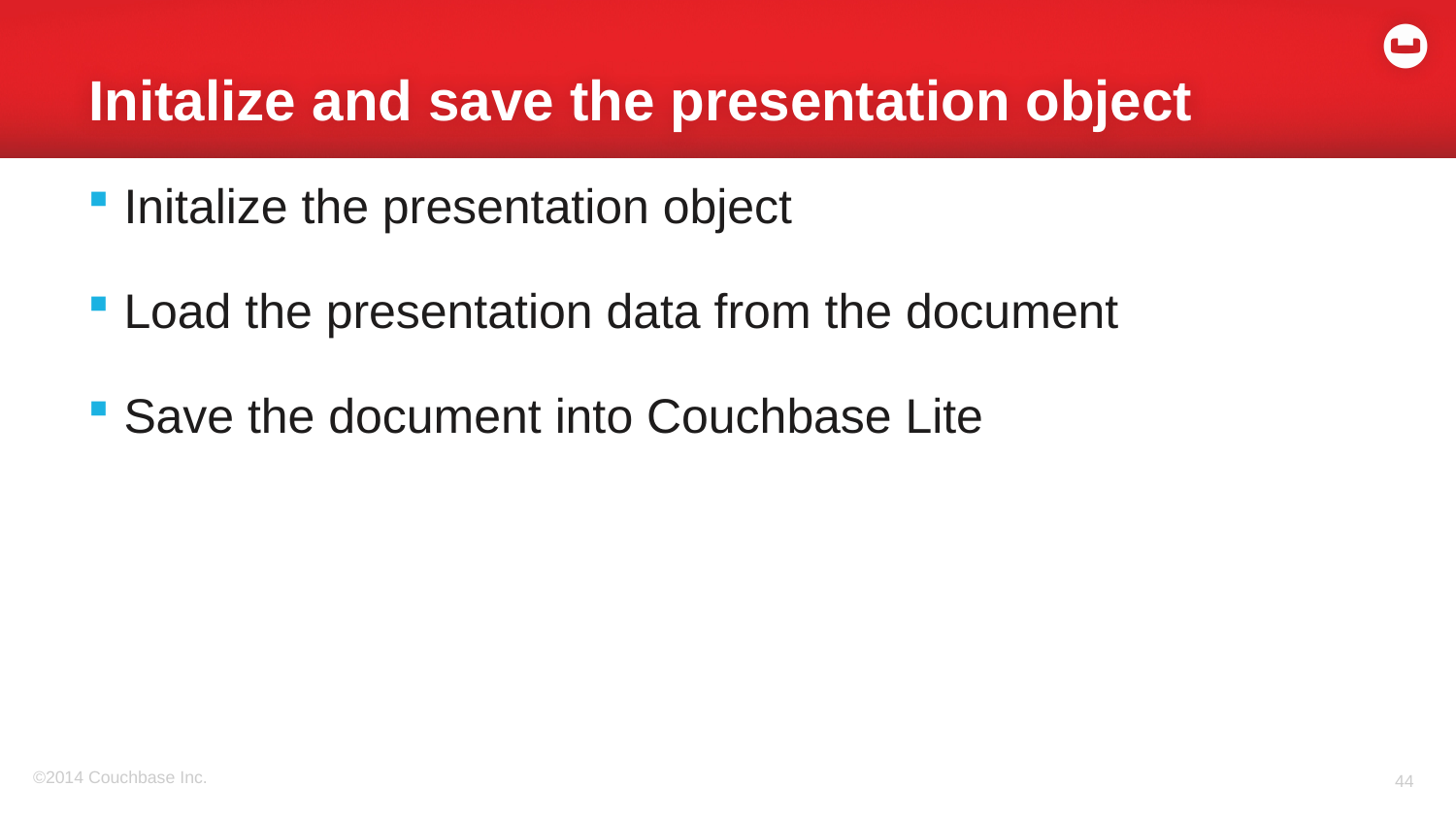

# Initalize and save the presentation object
Initalize the presentation object

Load the presentation data from the document

Save the document into Couchbase Lite
44